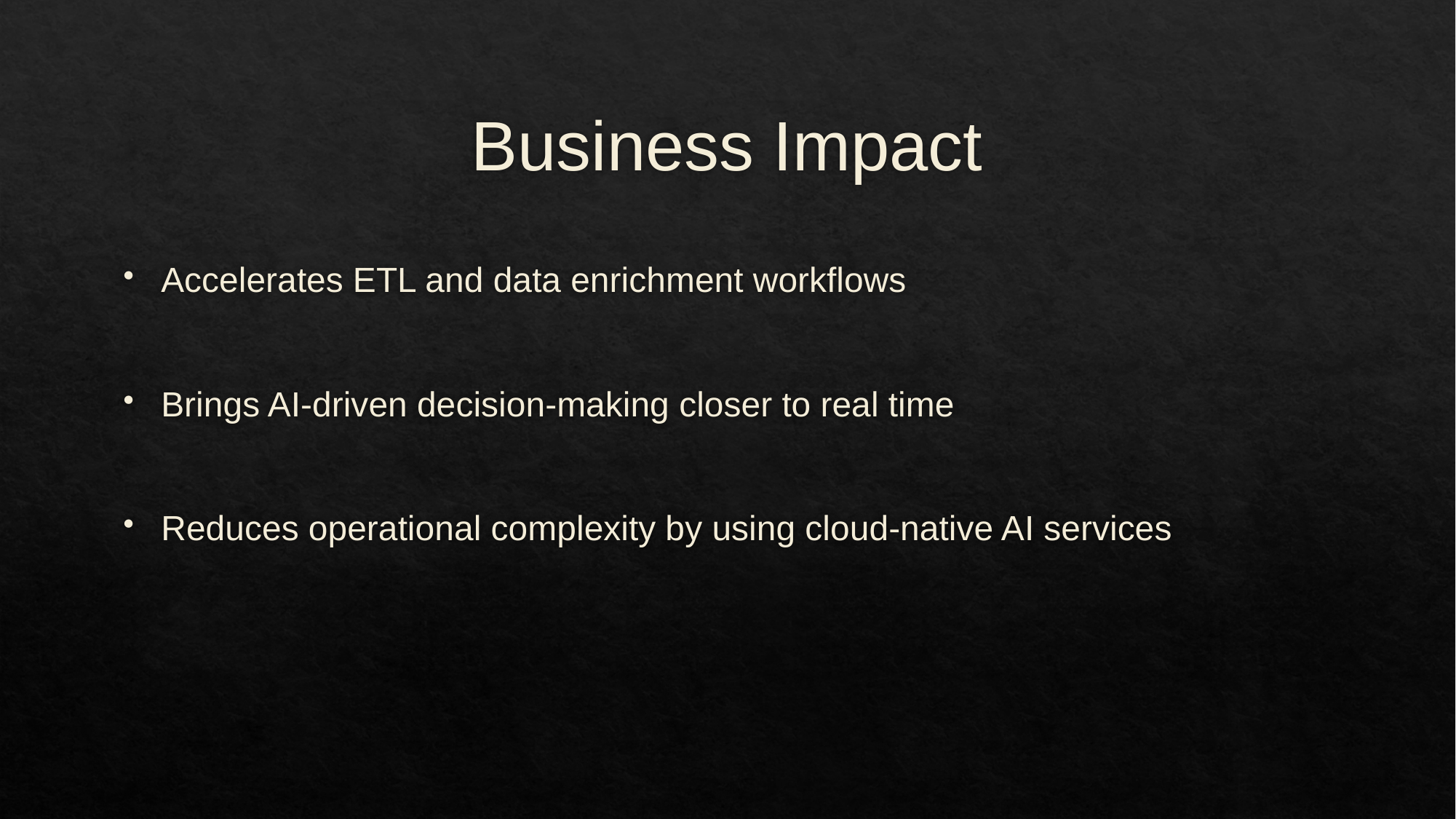

# Business Impact
Accelerates ETL and data enrichment workflows

Brings AI-driven decision-making closer to real time

Reduces operational complexity by using cloud-native AI services